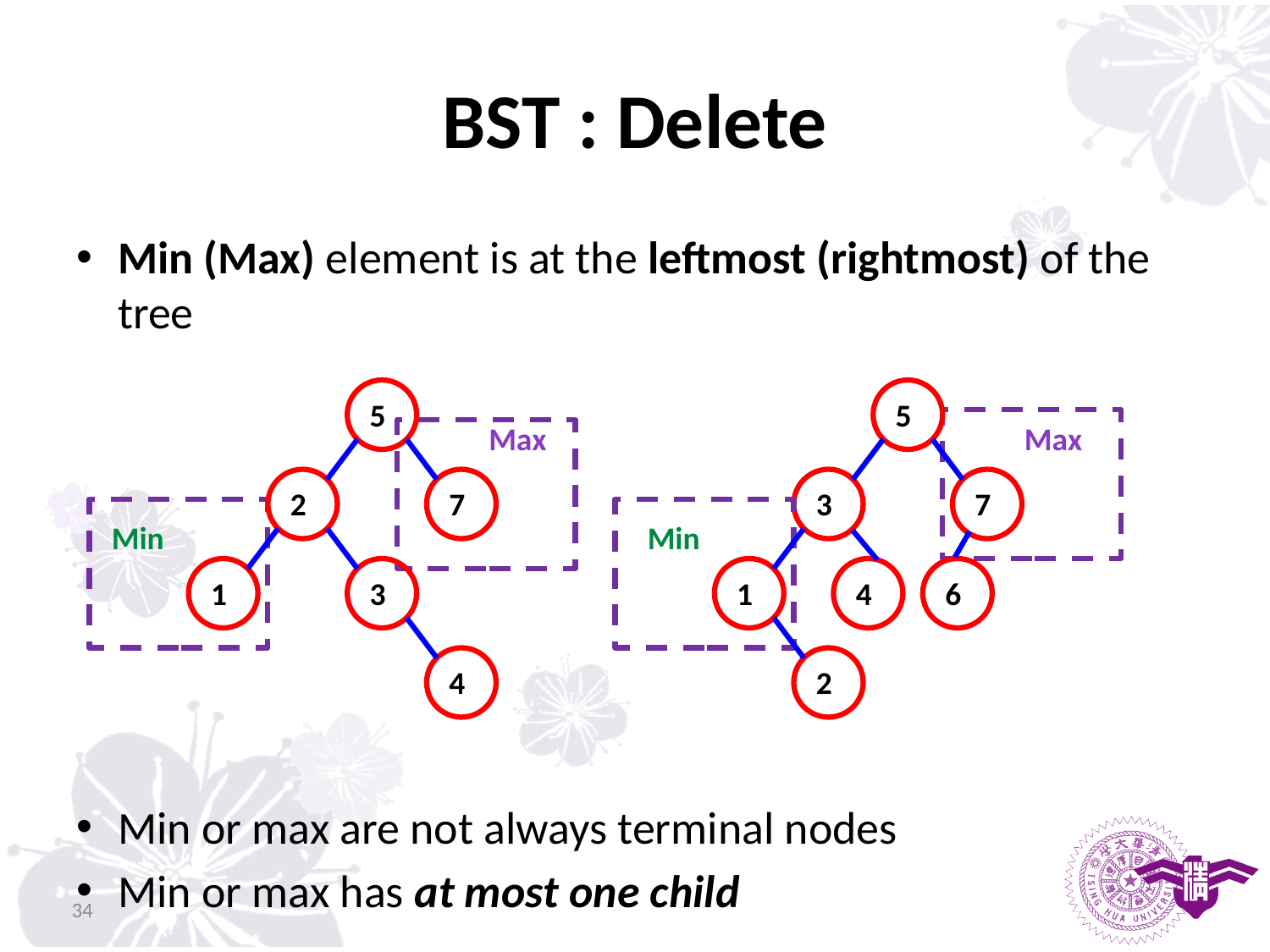

# BST : Delete
Min (Max) element is at the leftmost (rightmost) of the tree

Min or max are not always terminal nodes
Min or max has at most one child

5
5

Max
Max

2
7
3
7

Min

Min
1
3
1
4
6

4
2

34